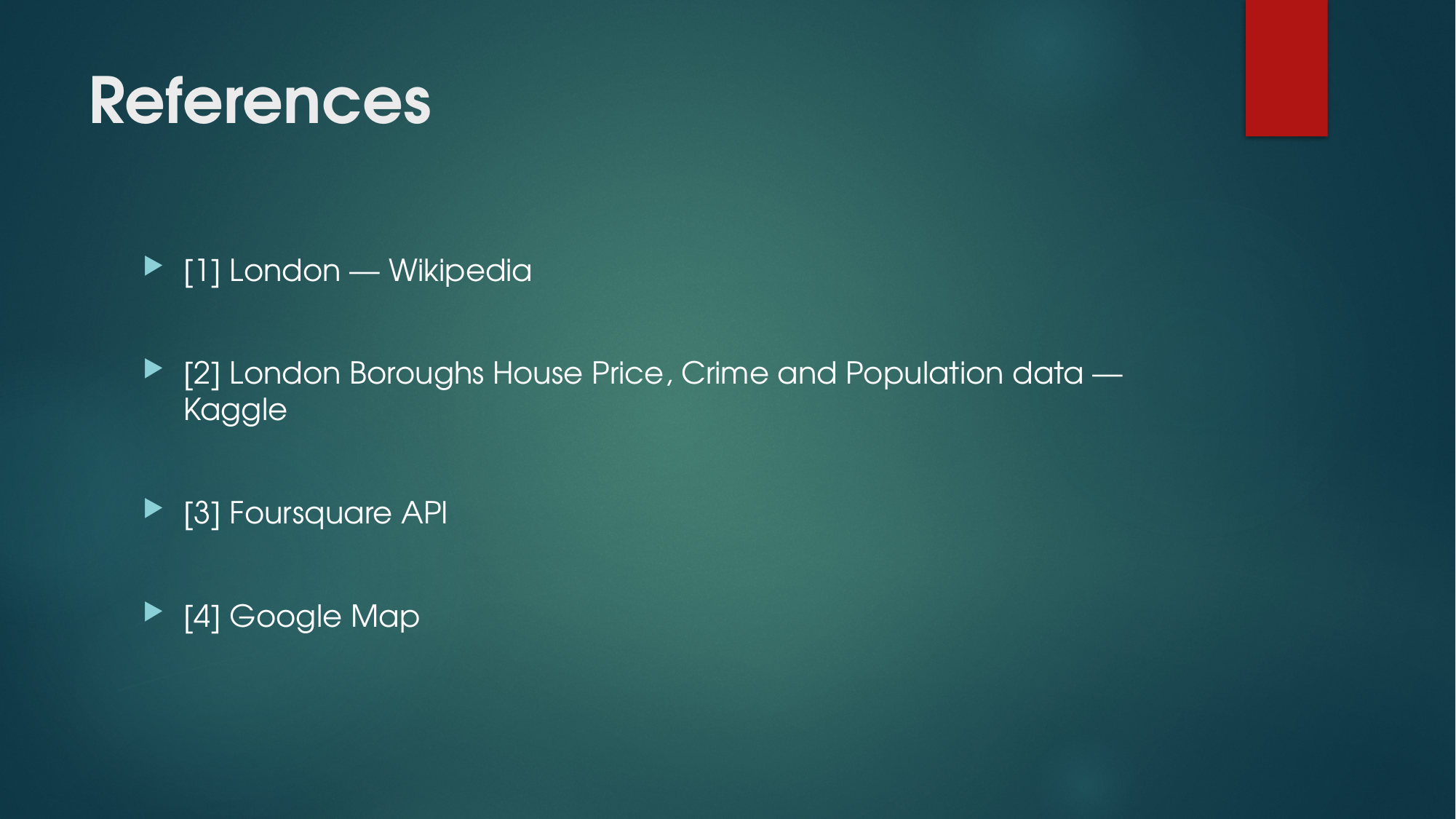

# References
[1] London — Wikipedia

[2] London Boroughs House Price, Crime and Population data — Kaggle

[3] Foursquare API

[4] Google Map